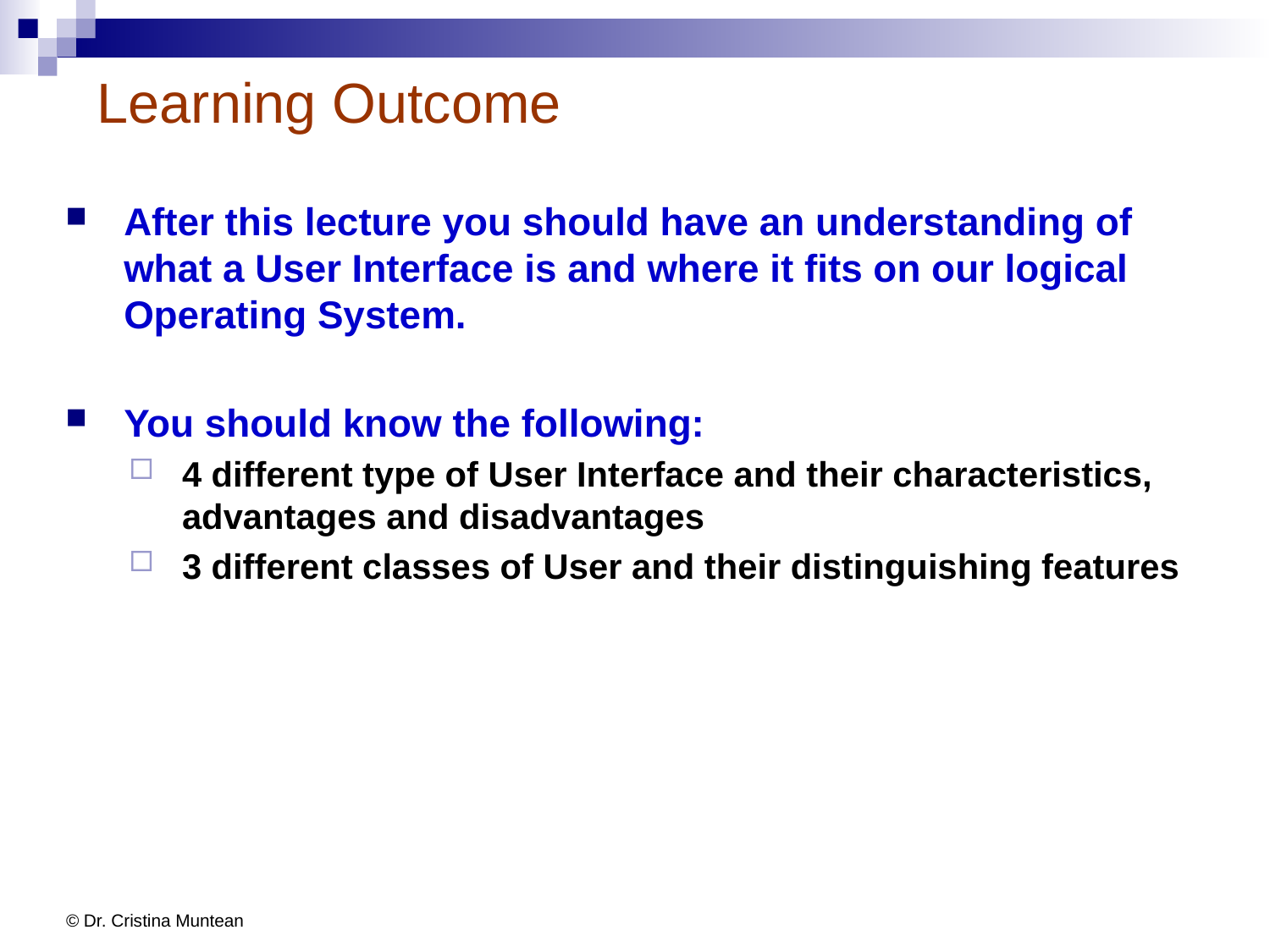

# Learning Outcome
After this lecture you should have an understanding of what a User Interface is and where it fits on our logical Operating System.

You should know the following:
4 different type of User Interface and their characteristics, advantages and disadvantages
3 different classes of User and their distinguishing features